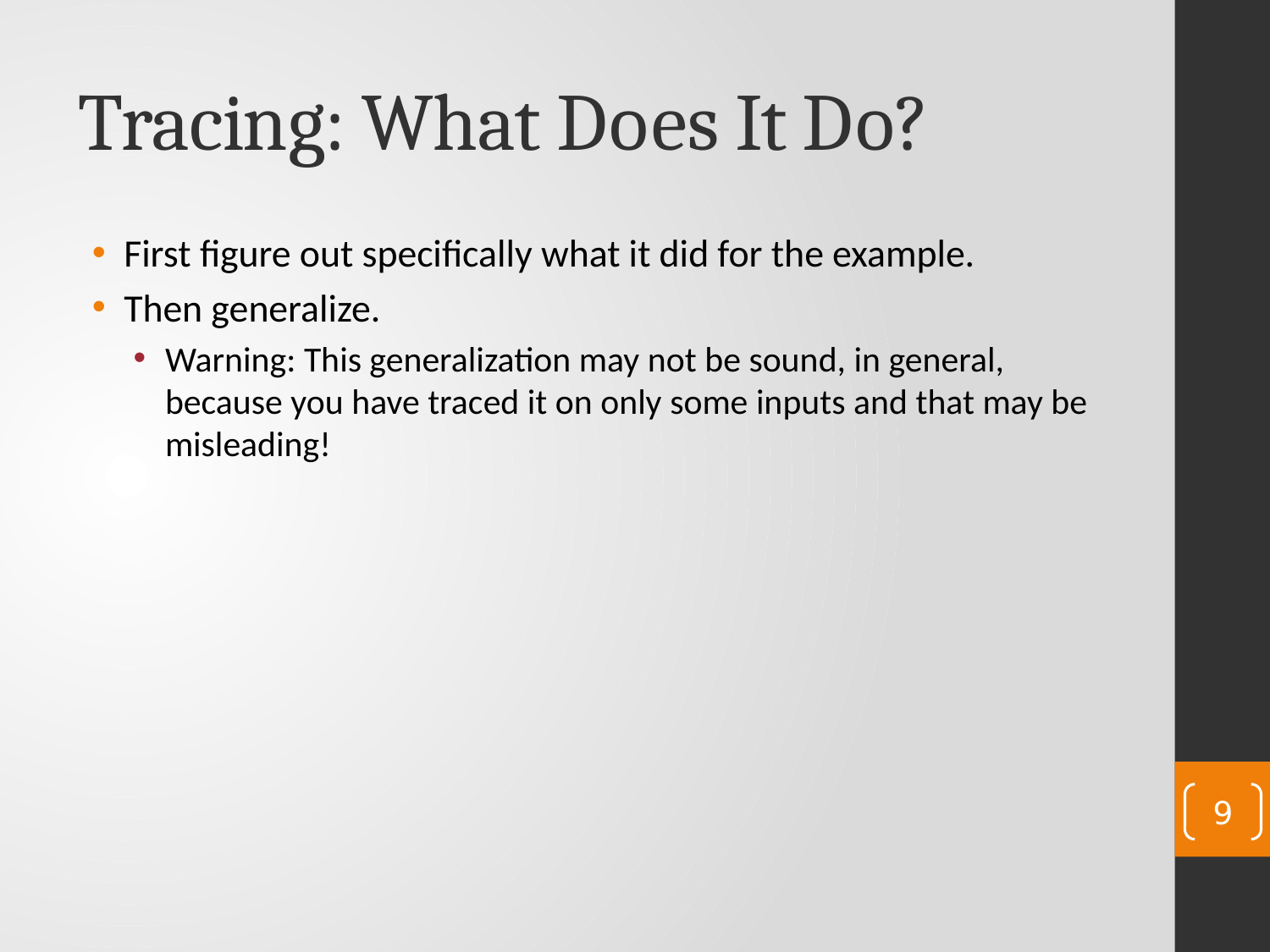

# Tracing: What Does It Do?
First figure out specifically what it did for the example.
Then generalize.
Warning: This generalization may not be sound, in general, because you have traced it on only some inputs and that may be misleading!
9